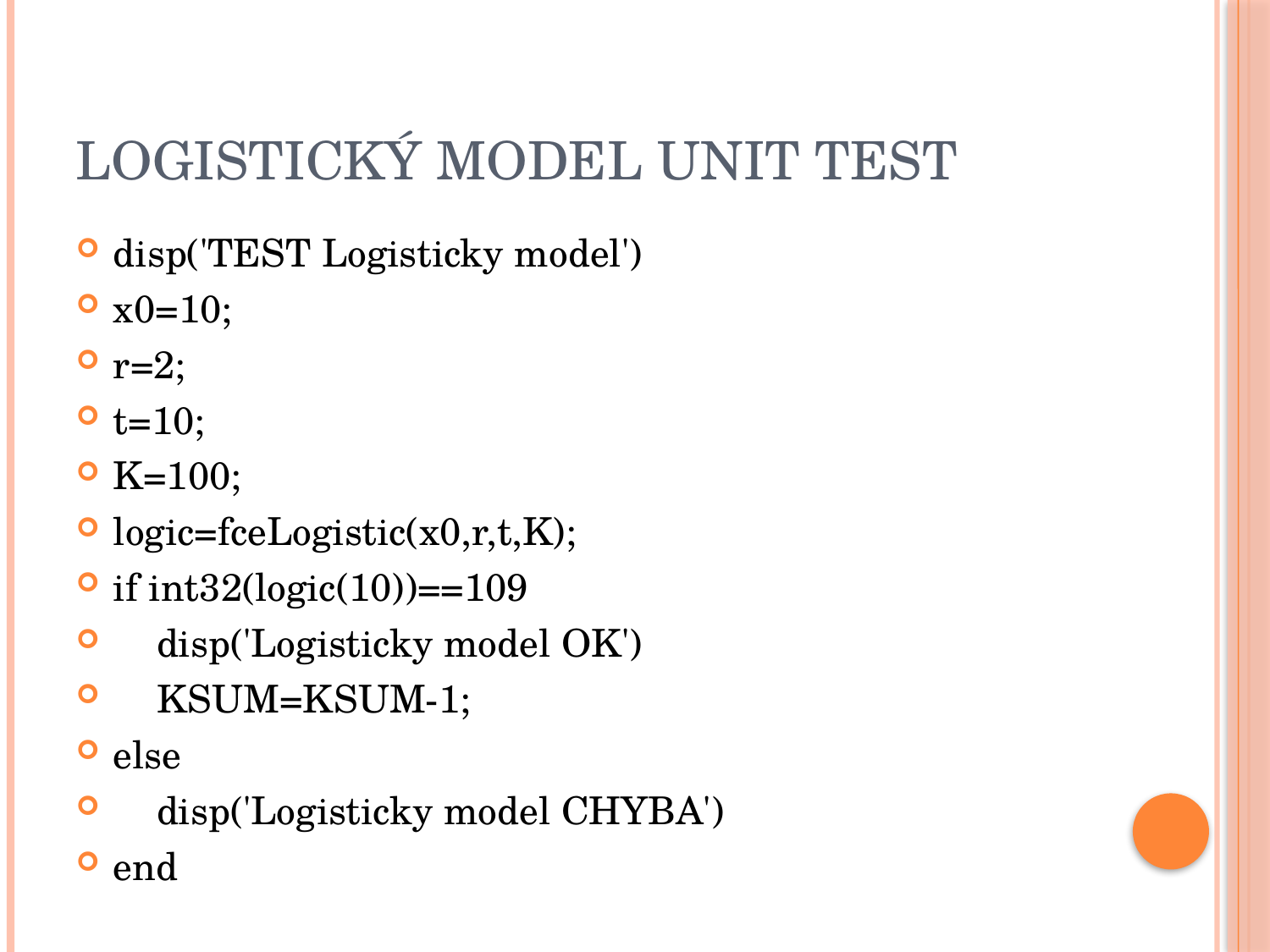

# Logistický model UNIT TEST
disp('TEST Logisticky model')
x0=10;
r=2;
t=10;
K=100;
logic=fceLogistic(x0,r,t,K);
if int32(logic(10))==109
    disp('Logisticky model OK')
    KSUM=KSUM-1;
else
    disp('Logisticky model CHYBA')
end